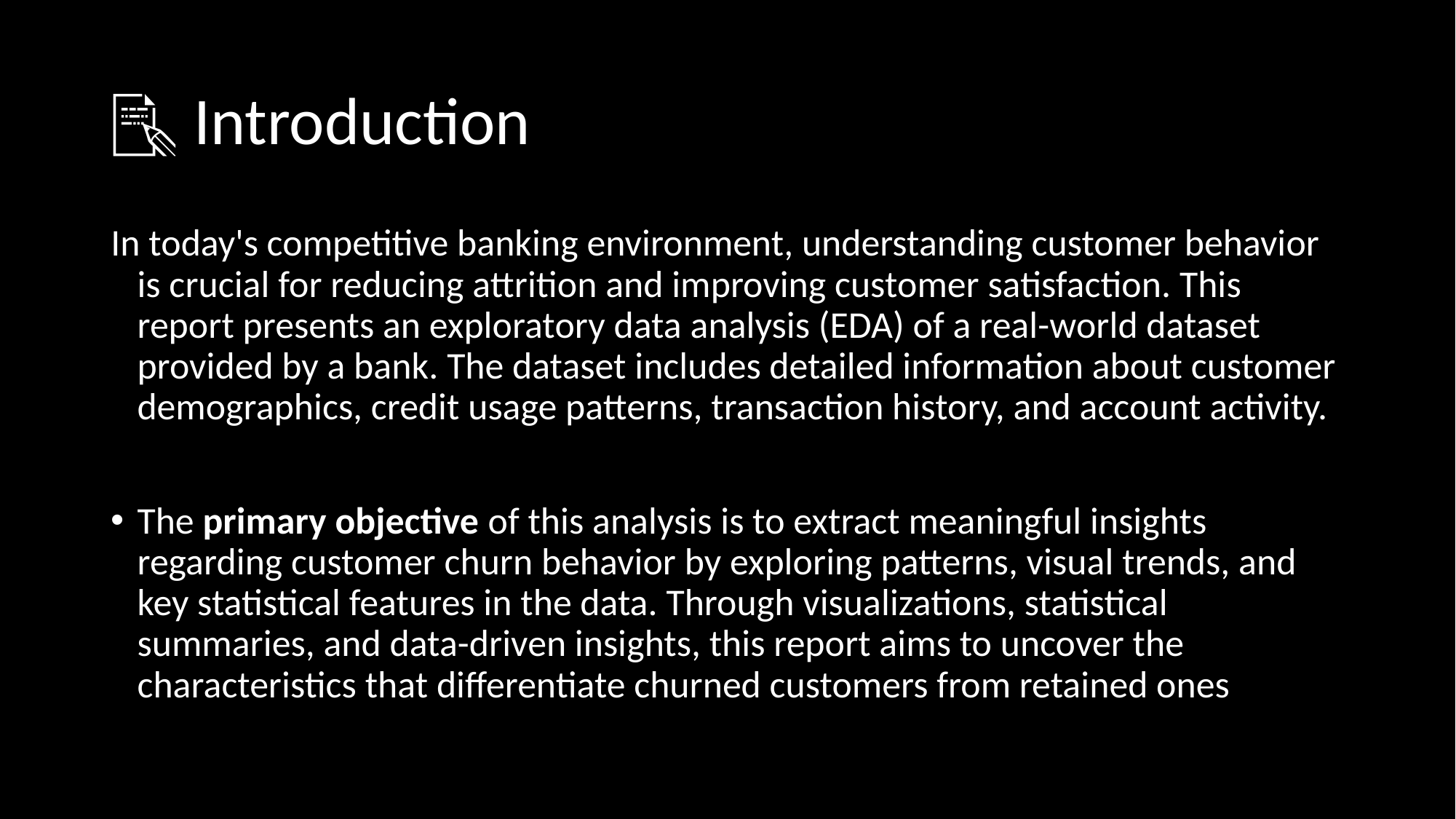

# 📝 Introduction
In today's competitive banking environment, understanding customer behavior is crucial for reducing attrition and improving customer satisfaction. This report presents an exploratory data analysis (EDA) of a real-world dataset provided by a bank. The dataset includes detailed information about customer demographics, credit usage patterns, transaction history, and account activity.

The primary objective of this analysis is to extract meaningful insights regarding customer churn behavior by exploring patterns, visual trends, and key statistical features in the data. Through visualizations, statistical summaries, and data-driven insights, this report aims to uncover the characteristics that differentiate churned customers from retained ones